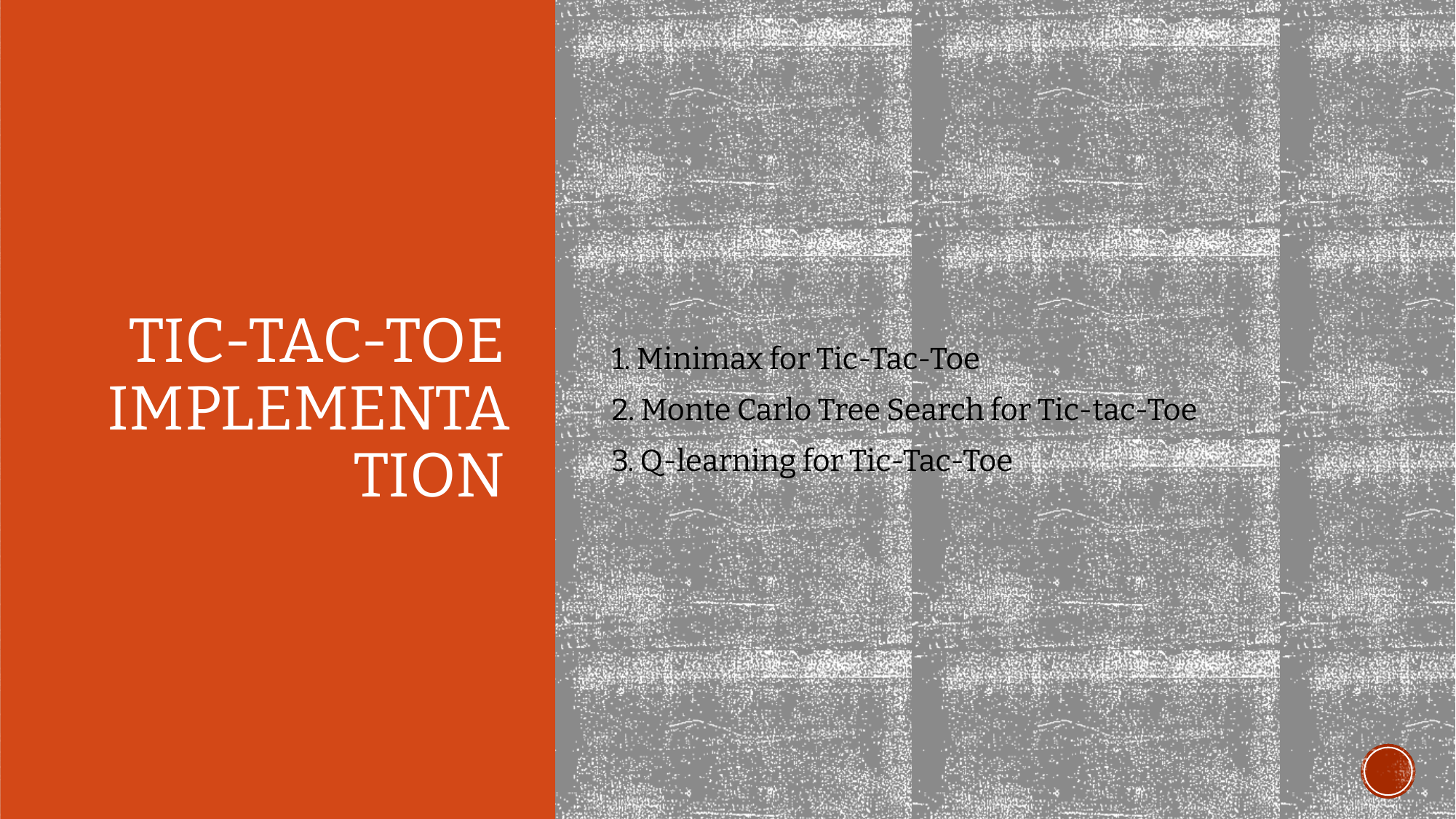

1. Minimax for Tic-Tac-Toe
  2. Monte Carlo Tree Search for Tic-tac-Toe
  3. Q-learning for Tic-Tac-Toe
# Tic-tac-toe iMPLEMENTATION